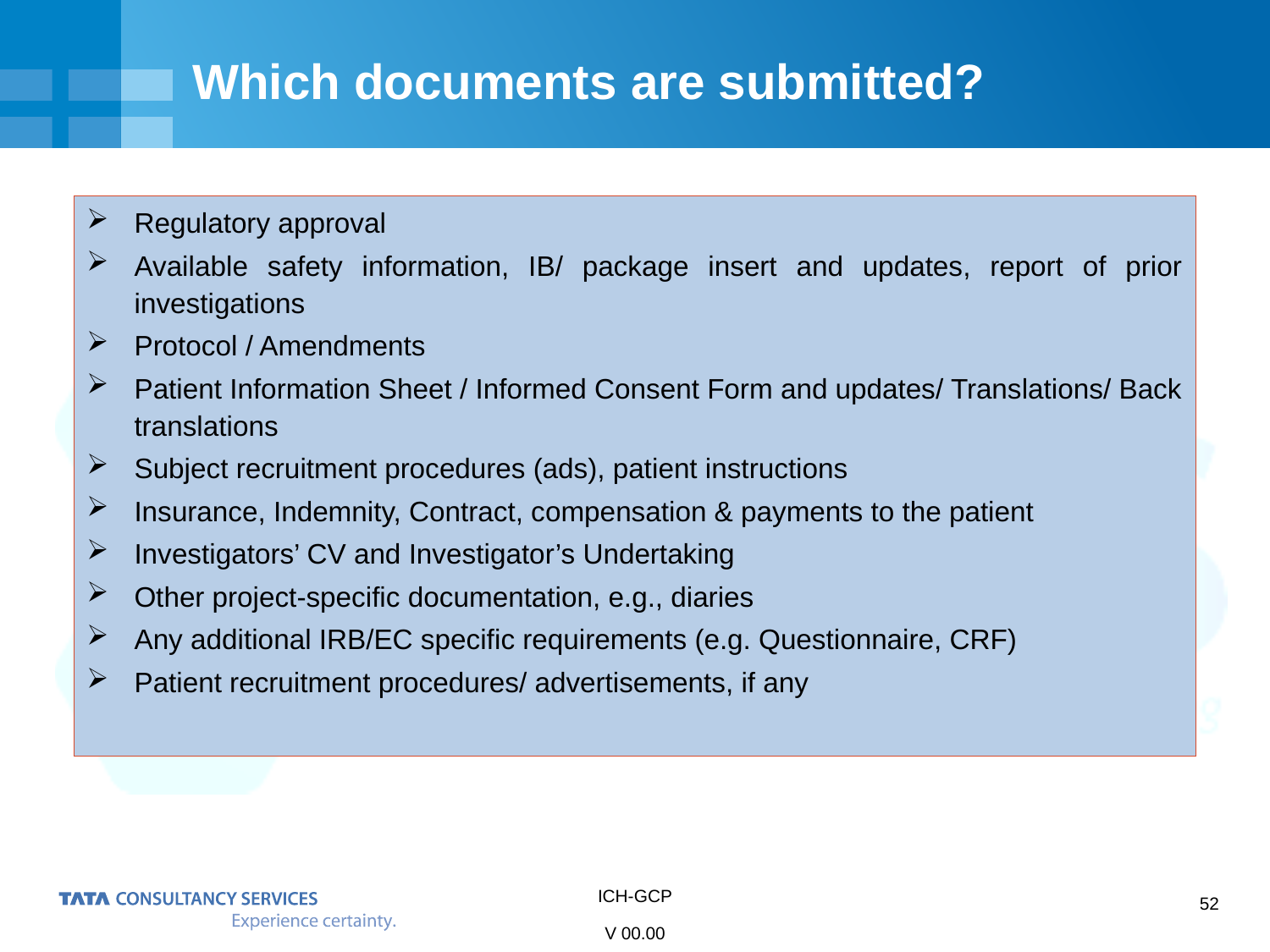

# Which documents are submitted?
Regulatory approval
Available safety information, IB/ package insert and updates, report of prior investigations
Protocol / Amendments
Patient Information Sheet / Informed Consent Form and updates/ Translations/ Back translations
Subject recruitment procedures (ads), patient instructions
Insurance, Indemnity, Contract, compensation & payments to the patient
Investigators’ CV and Investigator’s Undertaking
Other project-specific documentation, e.g., diaries
Any additional IRB/EC specific requirements (e.g. Questionnaire, CRF)
Patient recruitment procedures/ advertisements, if any